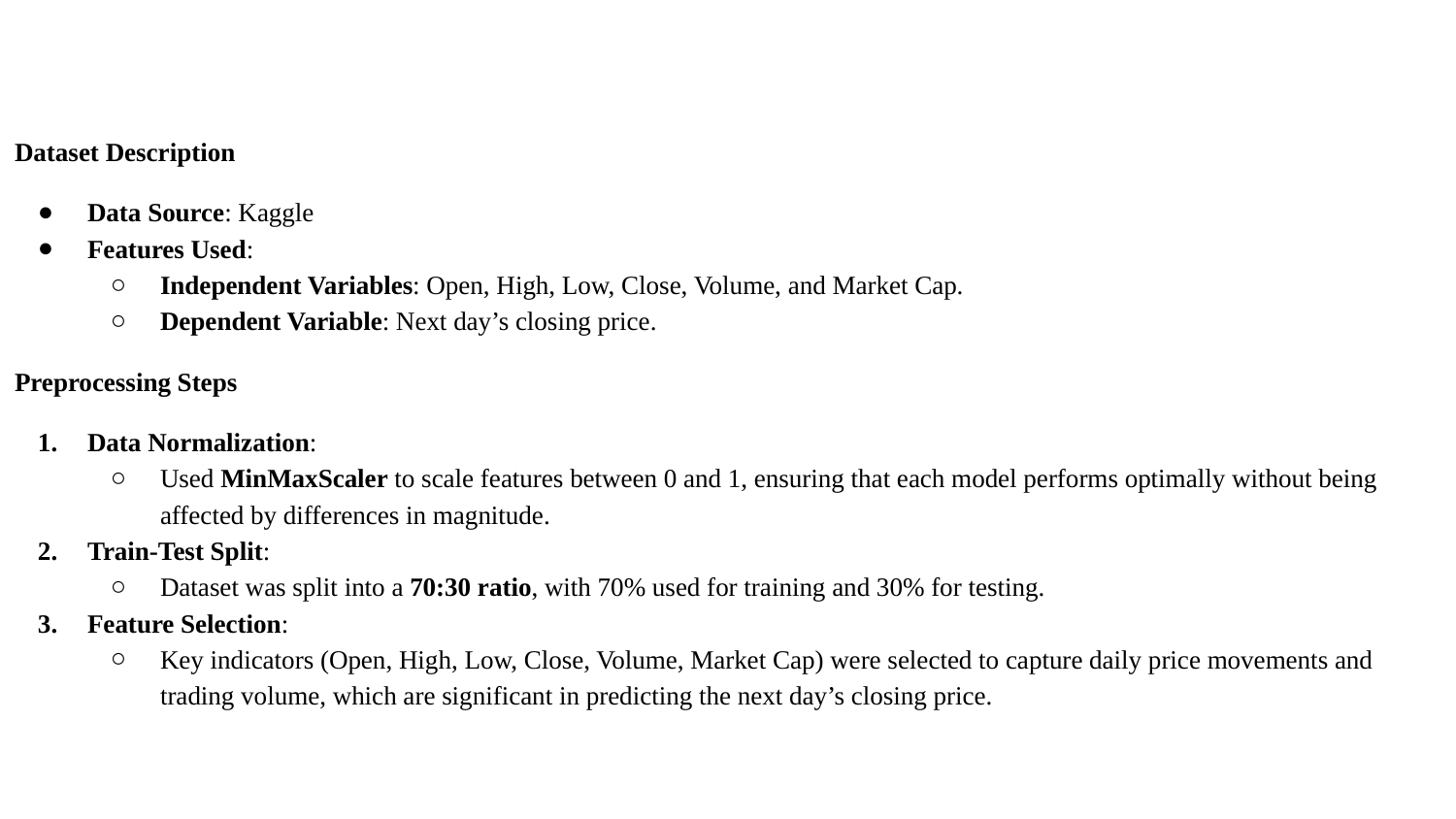

Dataset Description
Data Source: Kaggle
Features Used:
Independent Variables: Open, High, Low, Close, Volume, and Market Cap.
Dependent Variable: Next day’s closing price.
Preprocessing Steps
Data Normalization:
Used MinMaxScaler to scale features between 0 and 1, ensuring that each model performs optimally without being affected by differences in magnitude.
Train-Test Split:
Dataset was split into a 70:30 ratio, with 70% used for training and 30% for testing.
Feature Selection:
Key indicators (Open, High, Low, Close, Volume, Market Cap) were selected to capture daily price movements and trading volume, which are significant in predicting the next day’s closing price.